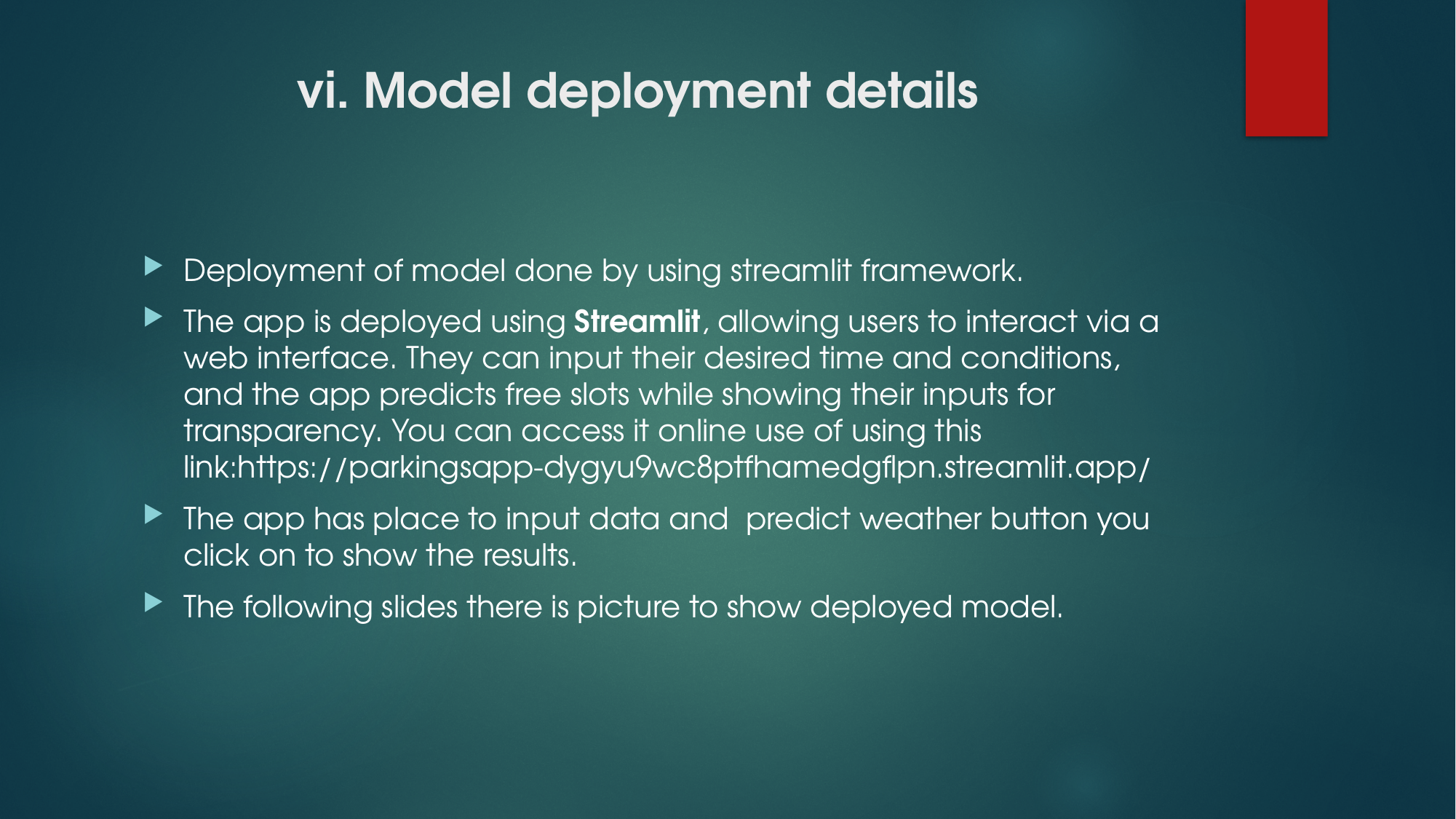

# vi. Model deployment details
Deployment of model done by using streamlit framework.
The app is deployed using Streamlit, allowing users to interact via a web interface. They can input their desired time and conditions, and the app predicts free slots while showing their inputs for transparency. You can access it online use of using this link:https://parkingsapp-dygyu9wc8ptfhamedgflpn.streamlit.app/
The app has place to input data and  predict weather button you click on to show the results.
The following slides there is picture to show deployed model.